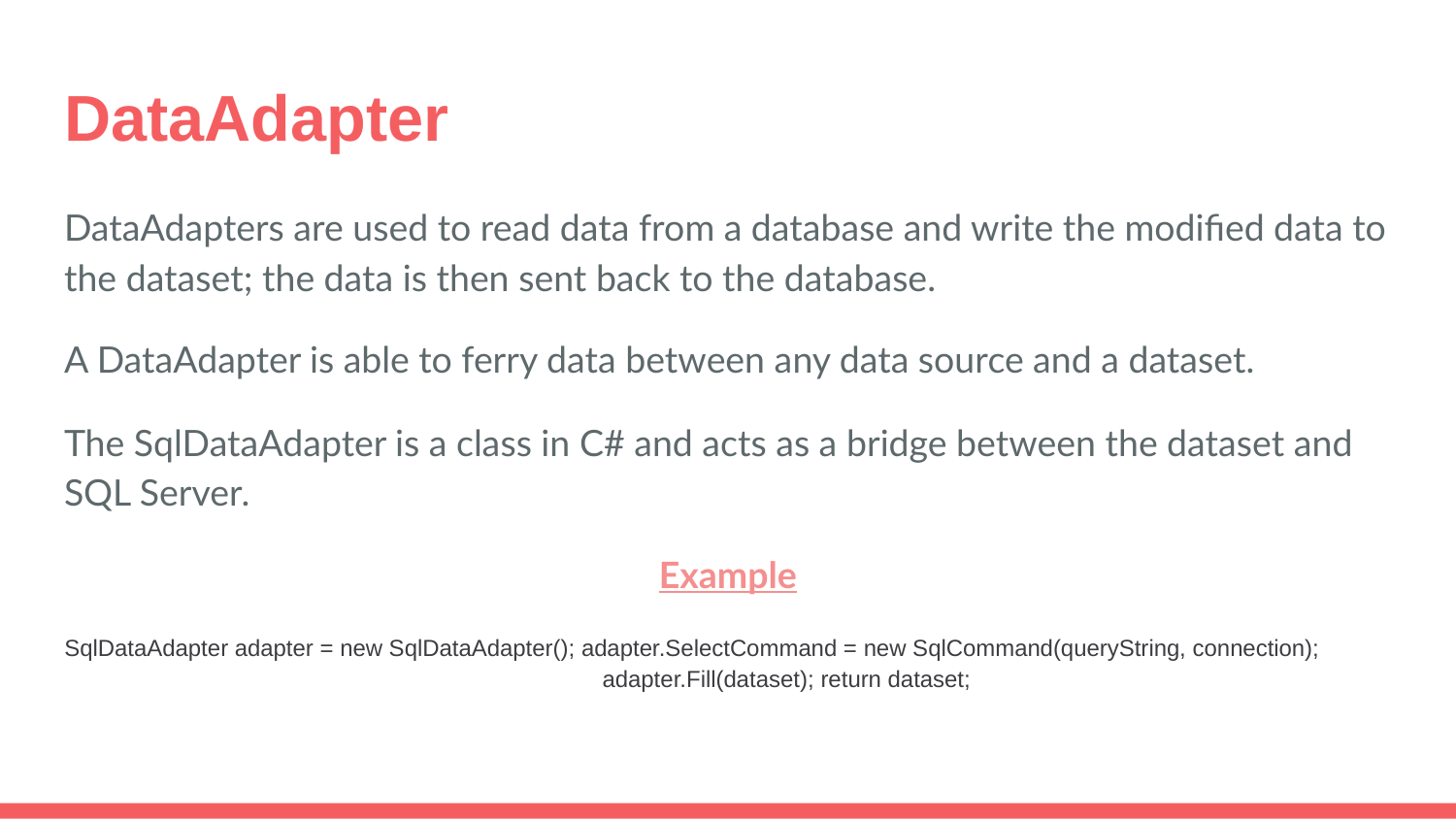

# DataAdapter
DataAdapters are used to read data from a database and write the modified data to the dataset; the data is then sent back to the database.
A DataAdapter is able to ferry data between any data source and a dataset.
The SqlDataAdapter is a class in C# and acts as a bridge between the dataset and SQL Server.
Example
SqlDataAdapter adapter = new SqlDataAdapter(); adapter.SelectCommand = new SqlCommand(queryString, connection);                              adapter.Fill(dataset); return dataset;